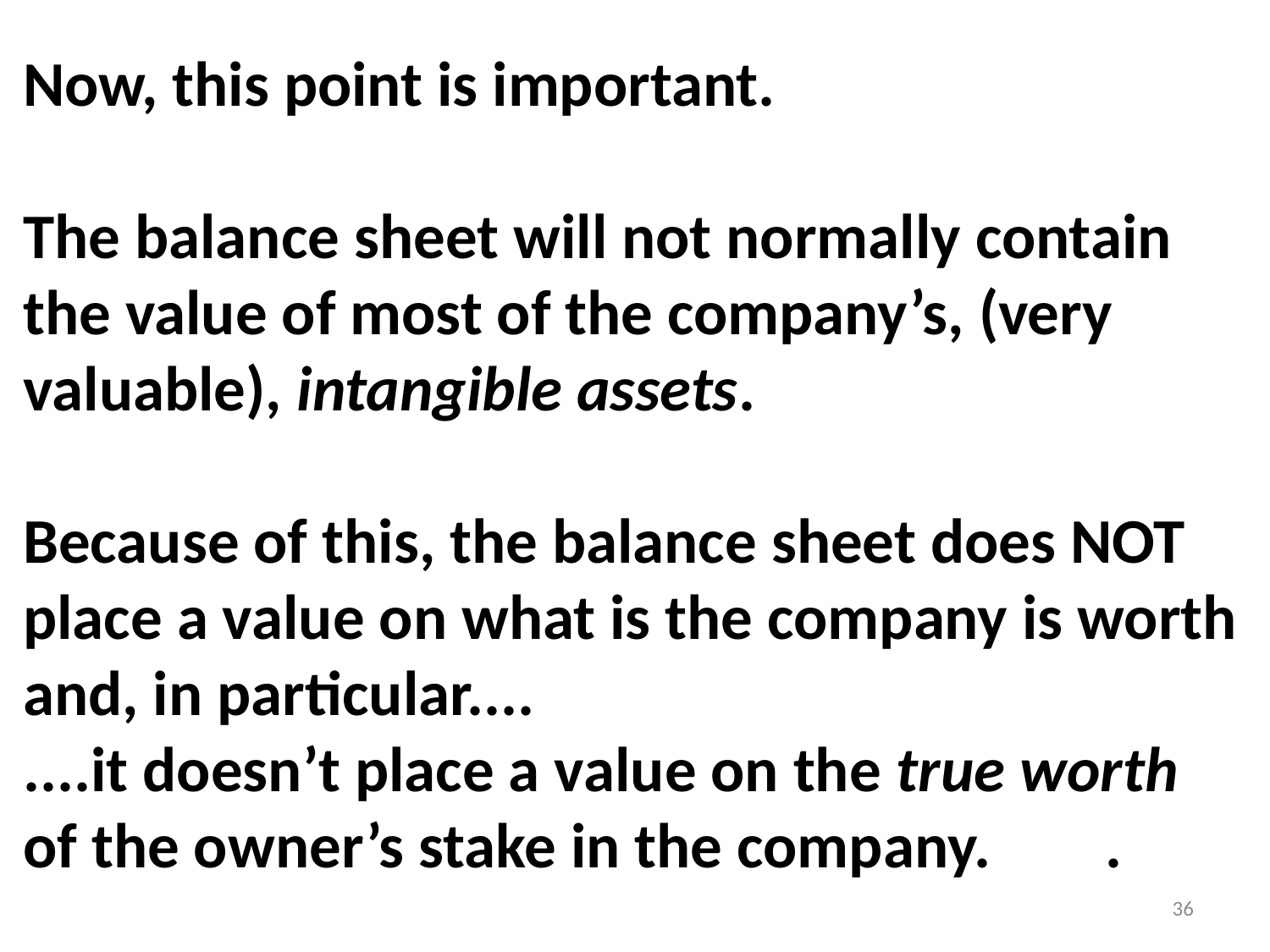

Now, this point is important.

The balance sheet will not normally contain
the value of most of the company’s, (very
valuable), intangible assets.

Because of this, the balance sheet does NOT
place a value on what is the company is worth
and, in particular....
....it doesn’t place a value on the true worth
of the owner’s stake in the company.        .
36